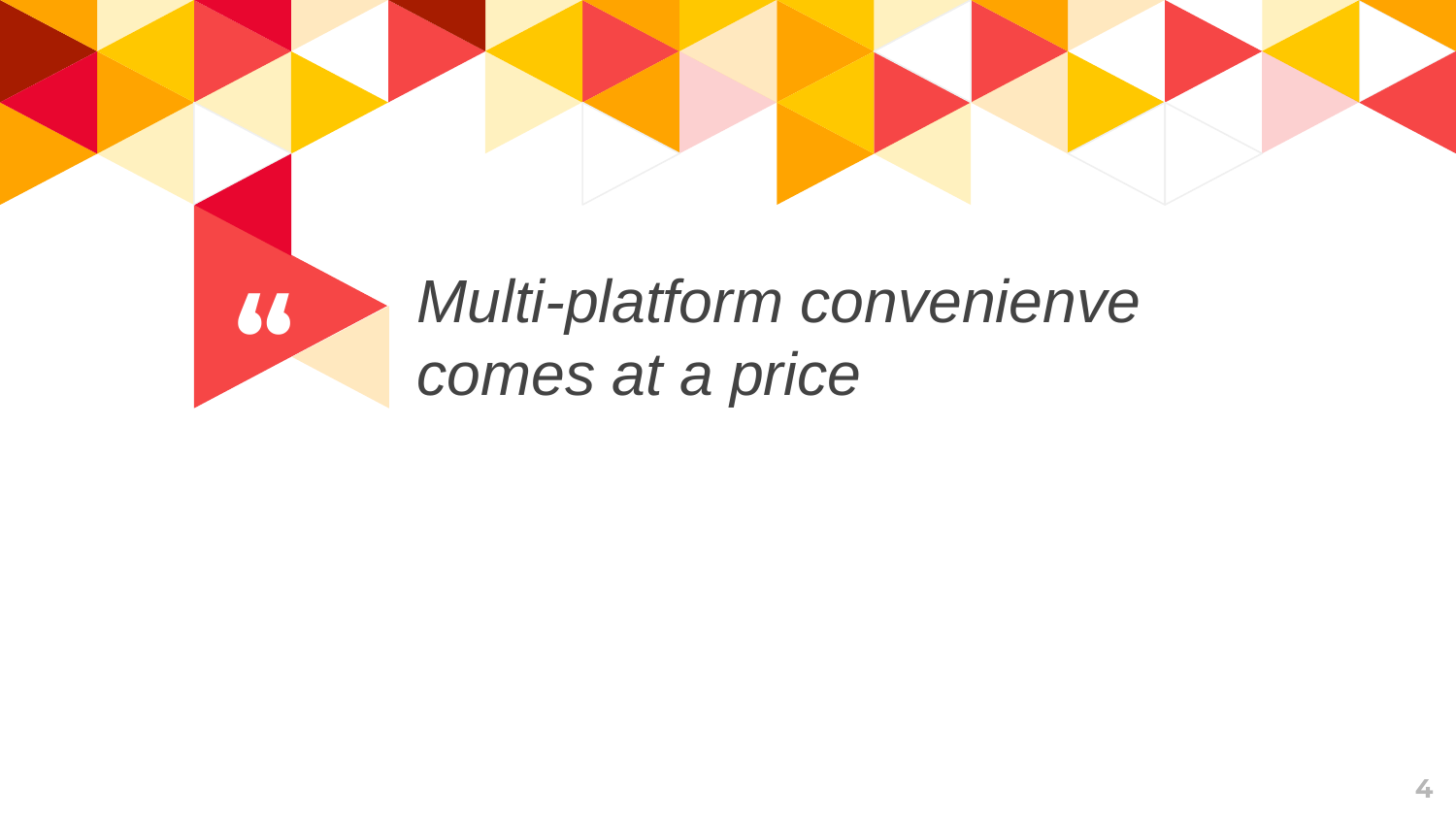

Multi-platform convenienve comes at a price
4